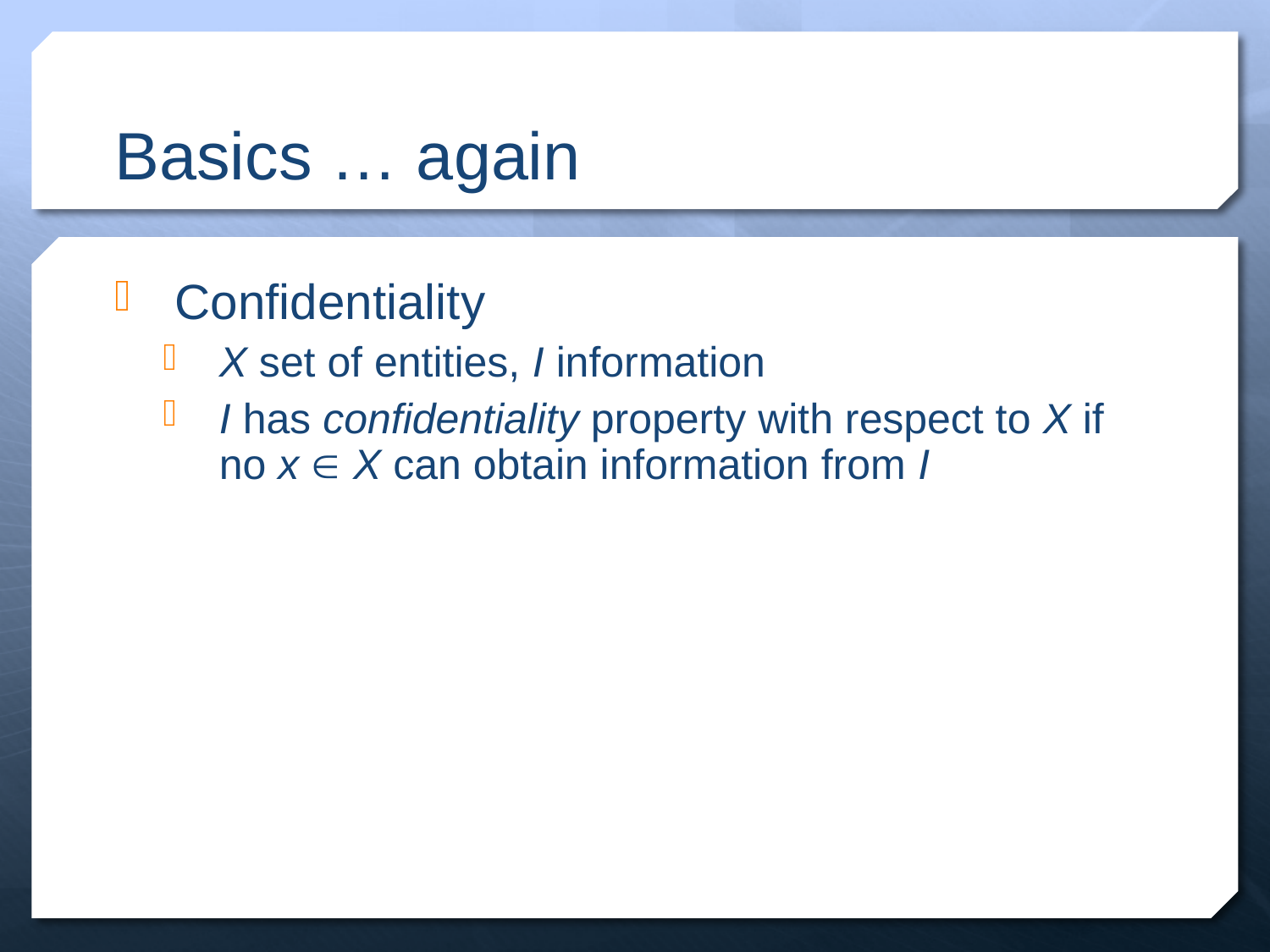

# Basics … again
Confidentiality
X set of entities, I information
I has confidentiality property with respect to X if no x ∈ X can obtain information from I